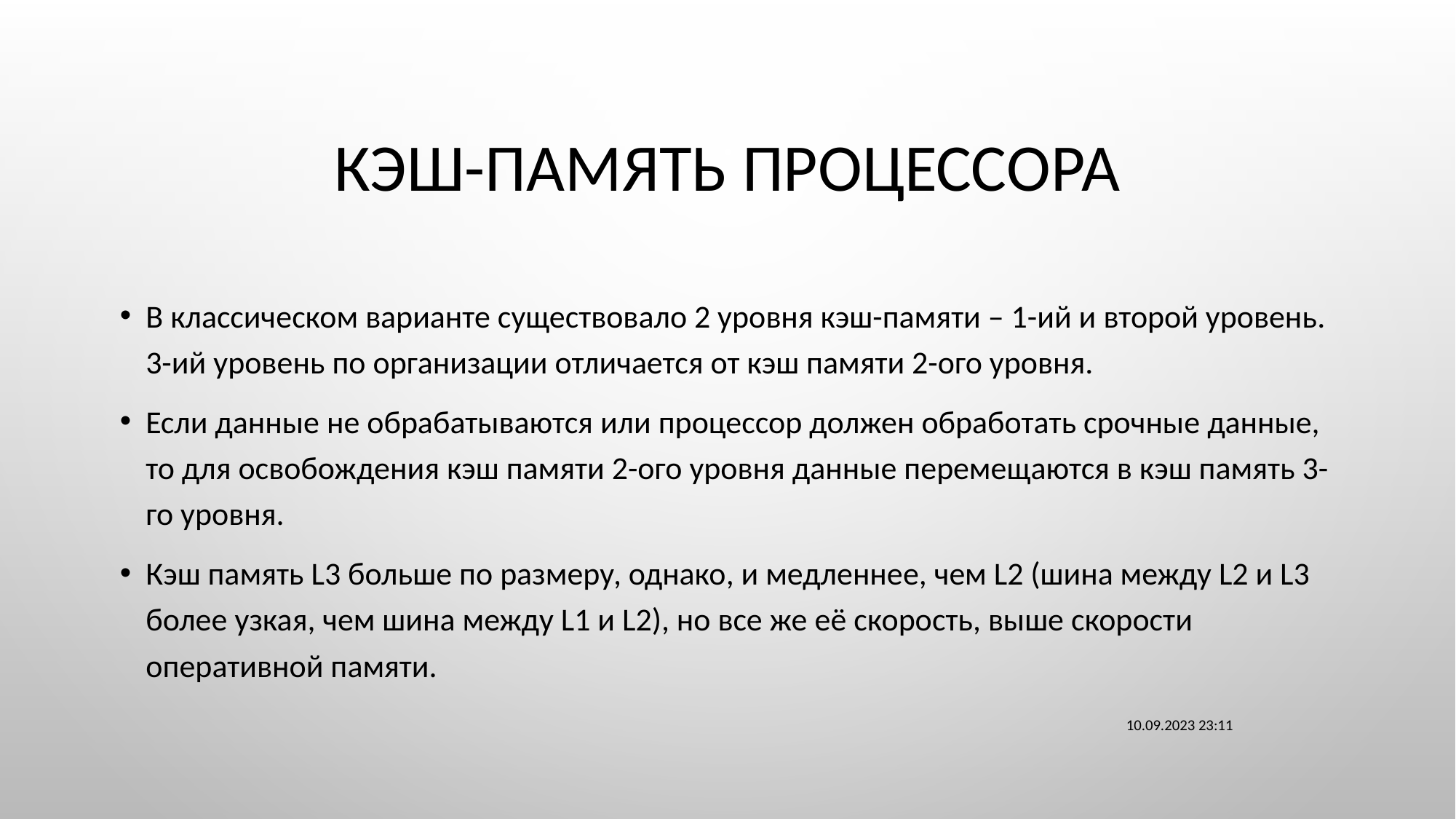

# КЭШ-ПАМЯТЬ ПРОЦЕССОРА
В классическом варианте существовало 2 уровня кэш-памяти – 1-ий и второй уровень. 3-ий уровень по организации отличается от кэш памяти 2-ого уровня.
Если данные не обрабатываются или процессор должен обработать срочные данные, то для освобождения кэш памяти 2-ого уровня данные перемещаются в кэш память 3-го уровня.
Кэш память L3 больше по размеру, однако, и медленнее, чем L2 (шина между L2 и L3 более узкая, чем шина между L1 и L2), но все же её скорость, выше скорости оперативной памяти.
10.09.2023 23:11